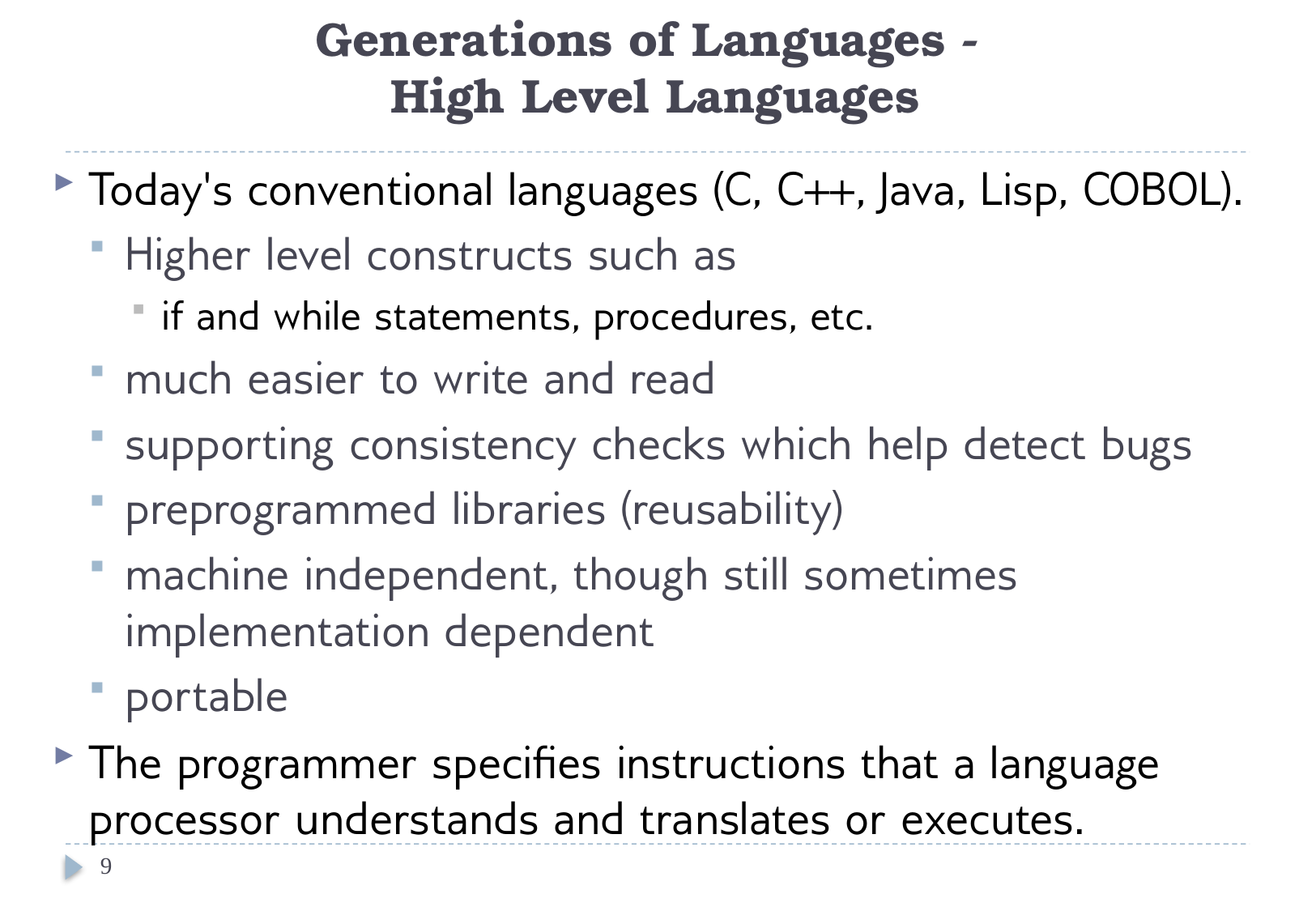

# Generations of Languages -­ High­ Level Languages
Today's conventional languages (C, C++, Java, Lisp, COBOL).
Higher ­level constructs such as
if and while statements, procedures, etc.
much easier to write and read
supporting consistency checks which help detect bugs
preprogrammed libraries (reusability)
machine­ independent, though still sometimes implementation­ dependent
portable
The programmer specifies instructions that a language processor understands and translates or executes.
9